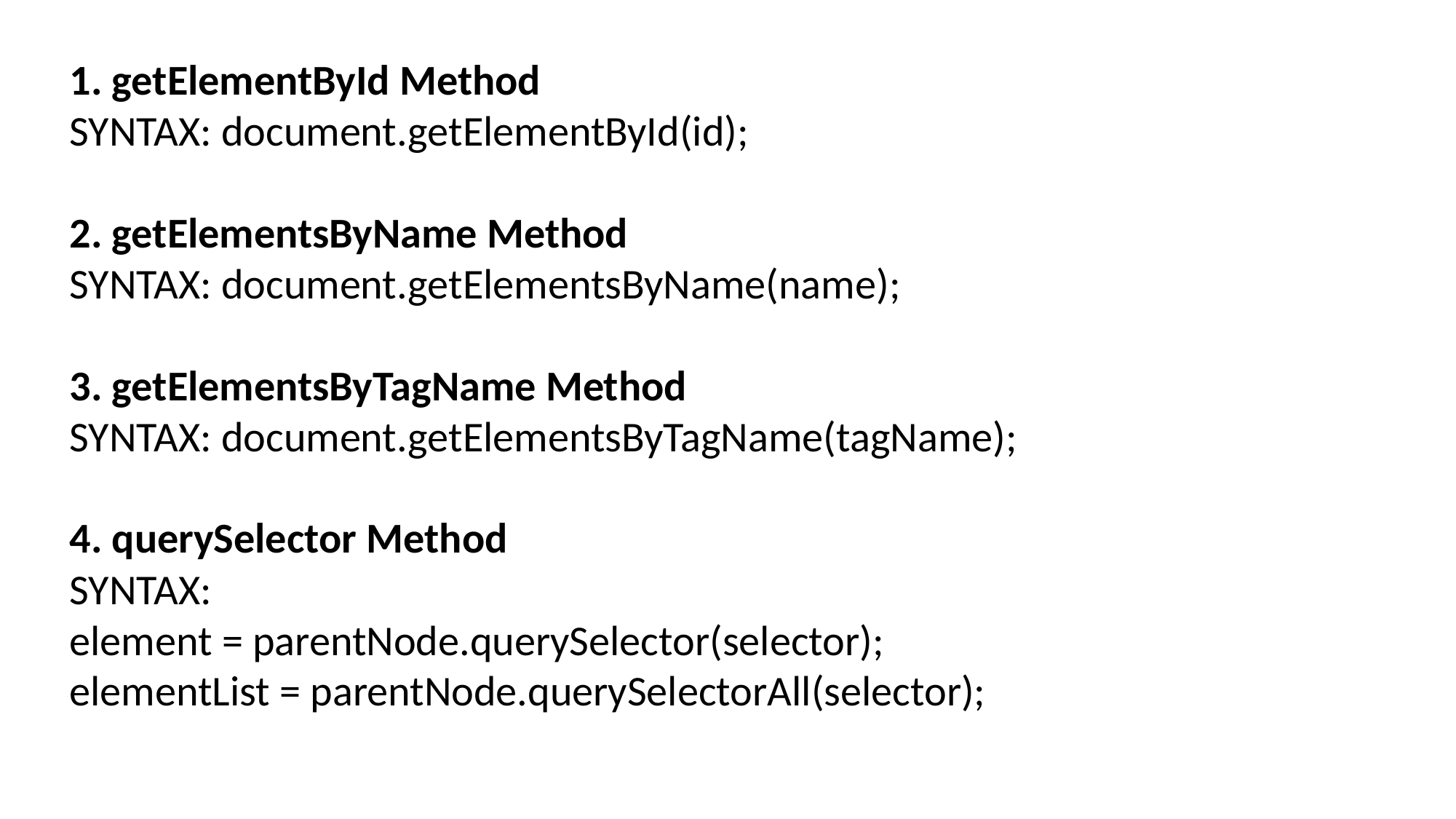

1. getElementById Method
SYNTAX: document.getElementById(id);

2. getElementsByName Method
SYNTAX: document.getElementsByName(name);

3. getElementsByTagName Method
SYNTAX: document.getElementsByTagName(tagName);

4. querySelector Method
SYNTAX:
element = parentNode.querySelector(selector);
elementList = parentNode.querySelectorAll(selector);